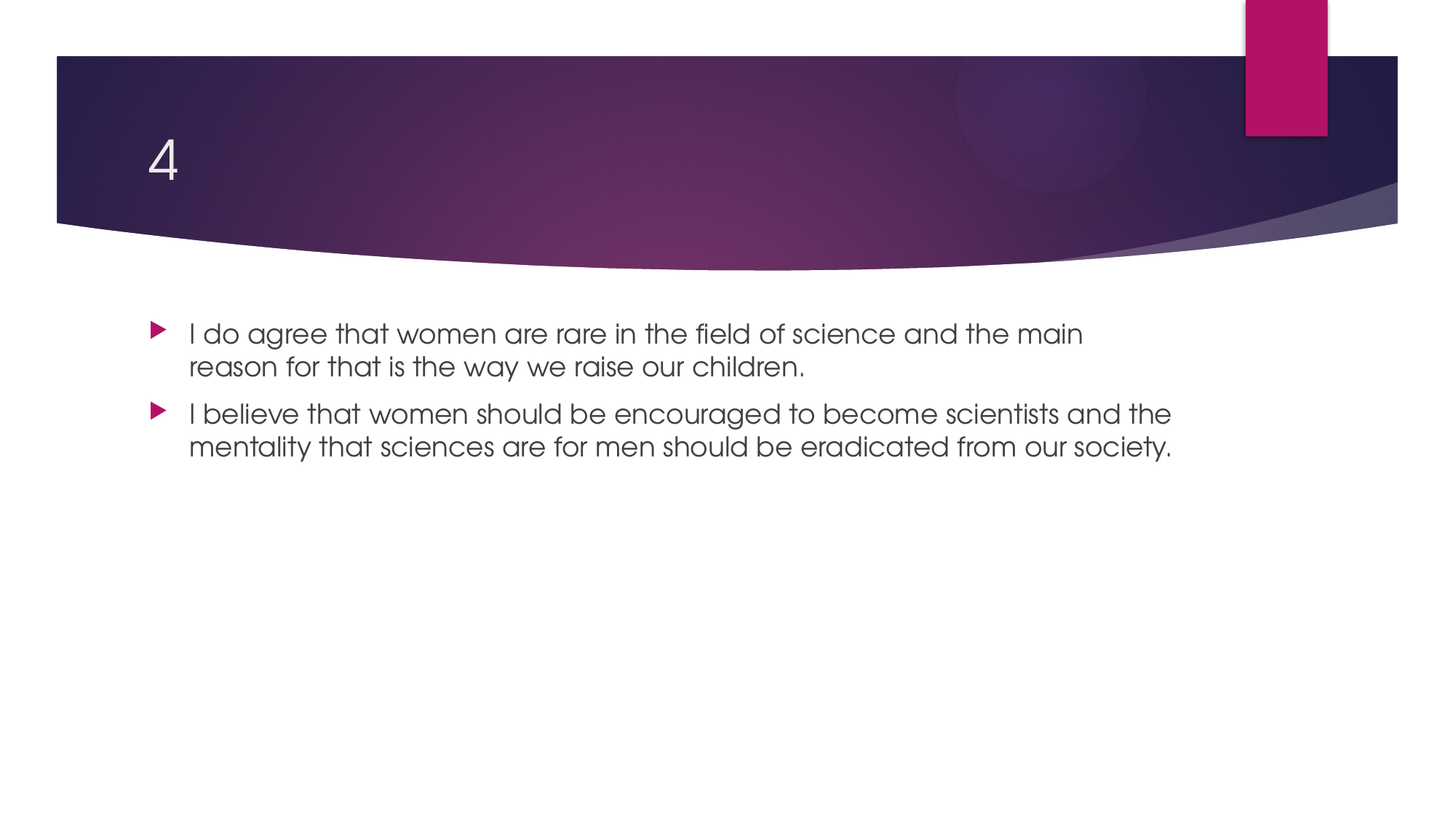

# 4
I do agree that women are rare in the field of science and the main reason for that is the way we raise our children.
I believe that women should be encouraged to become scientists and the mentality that sciences are for men should be eradicated from our society.